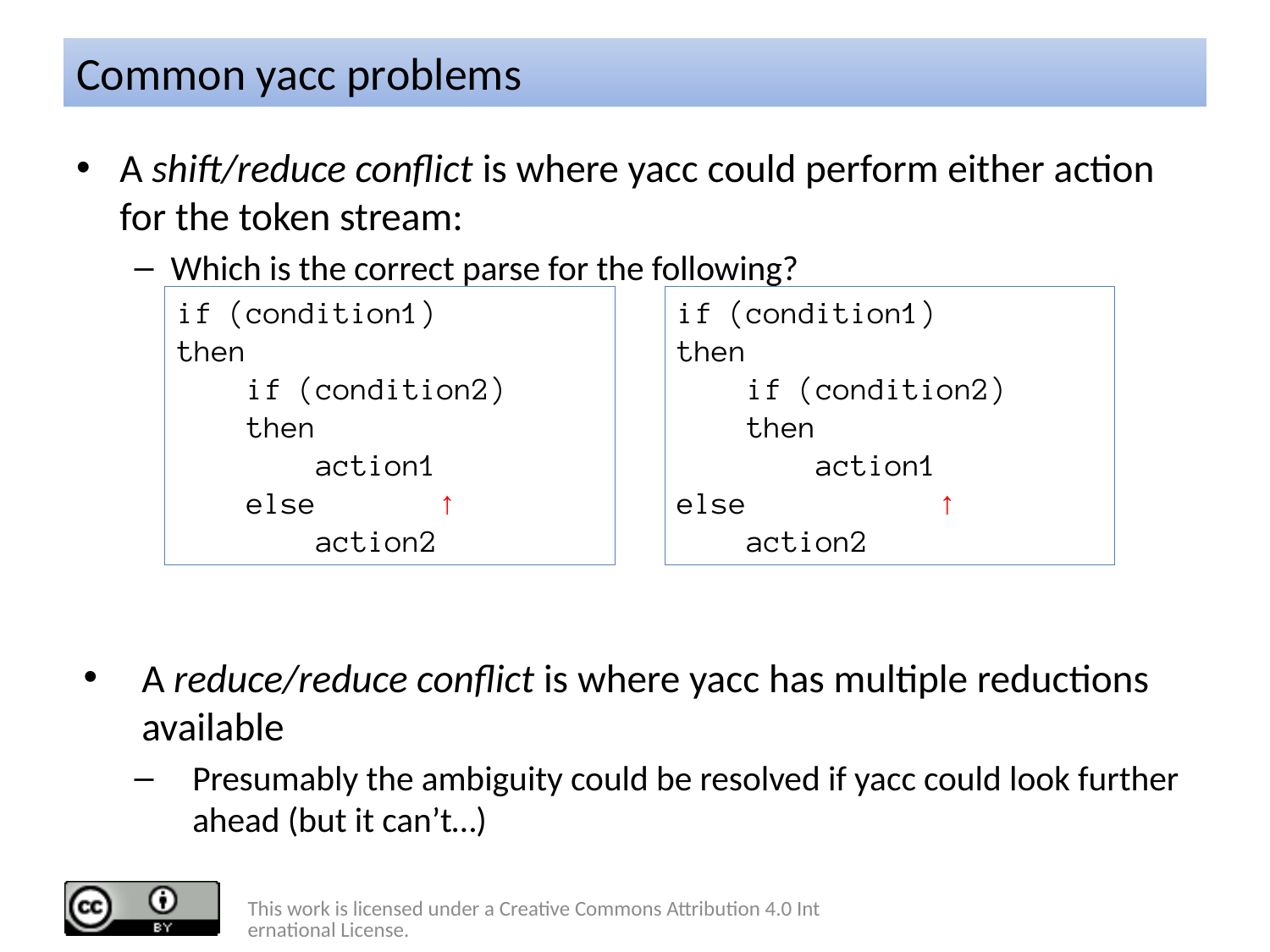

# Common yacc problems
A shift/reduce conflict is where yacc could perform either action for the token stream:
Which is the correct parse for the following?

A reduce/reduce conflict is where yacc has multiple reductions available
Presumably the ambiguity could be resolved if yacc could look further ahead (but it can’t…)
if (condition1)
then
    if (condition2)
    then
        action1
    else       ↑
        action2
if (condition1)
then
    if (condition2)
    then
        action1
else           ↑
    action2
This work is licensed under a Creative Commons Attribution 4.0 International License.